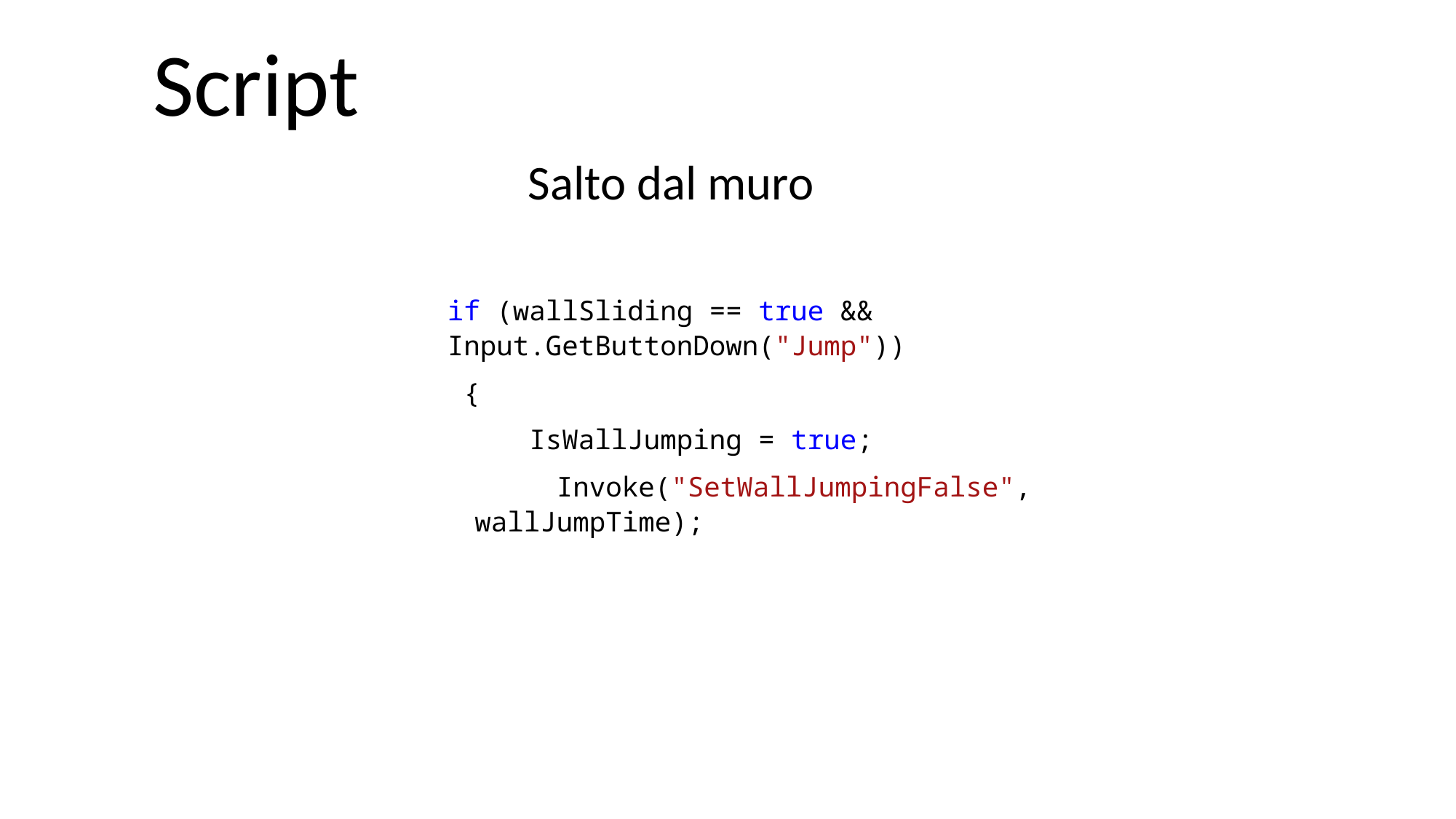

# Script
Salto dal muro
if (wallSliding == true && Input.GetButtonDown("Jump"))
 {
     IsWallJumping = true;
     Invoke("SetWallJumpingFalse", wallJumpTime);